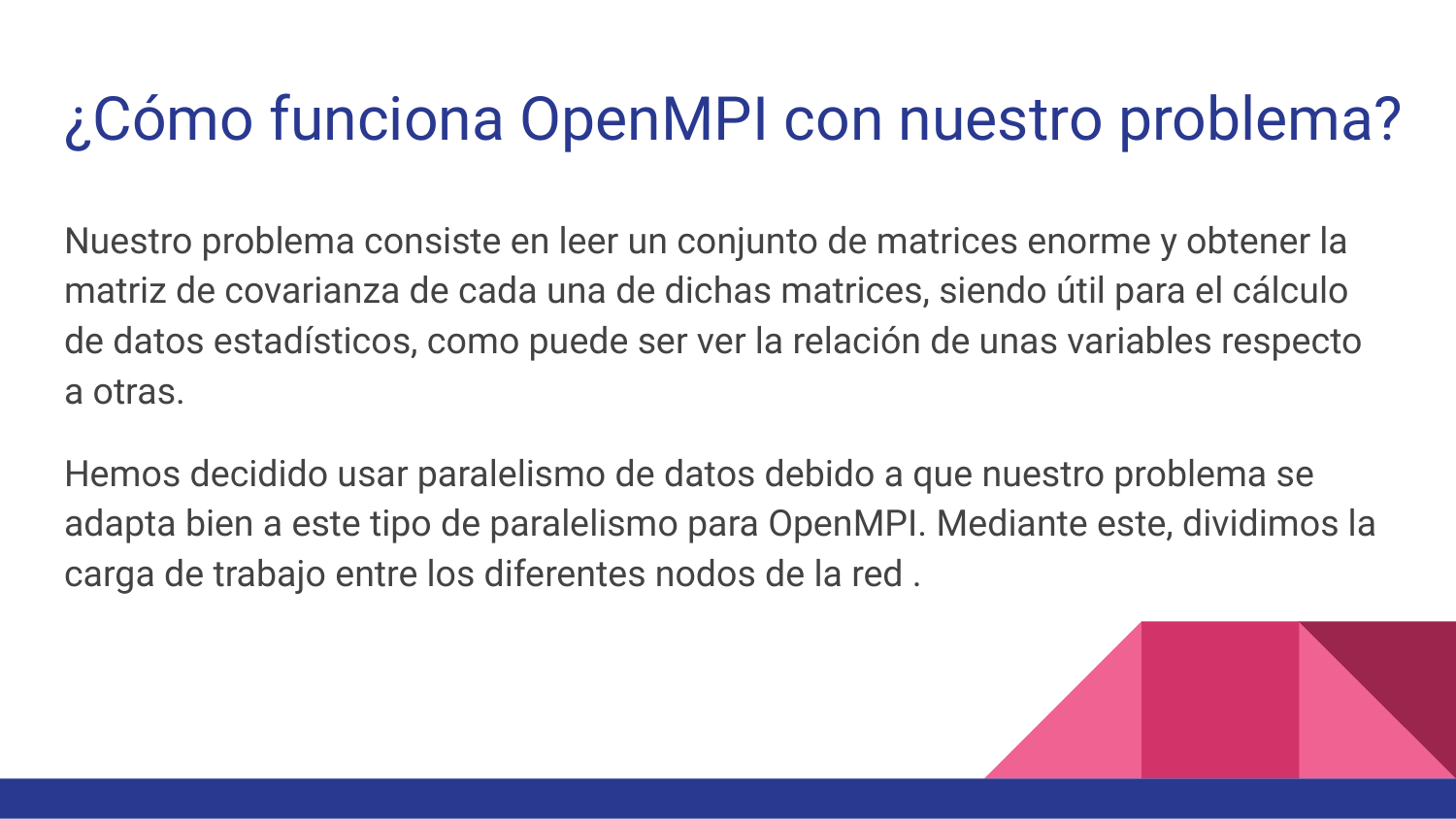

# ¿Cómo funciona OpenMPI con nuestro problema?
Nuestro problema consiste en leer un conjunto de matrices enorme y obtener la matriz de covarianza de cada una de dichas matrices, siendo útil para el cálculo de datos estadísticos, como puede ser ver la relación de unas variables respecto a otras.
Hemos decidido usar paralelismo de datos debido a que nuestro problema se adapta bien a este tipo de paralelismo para OpenMPI. Mediante este, dividimos la carga de trabajo entre los diferentes nodos de la red .